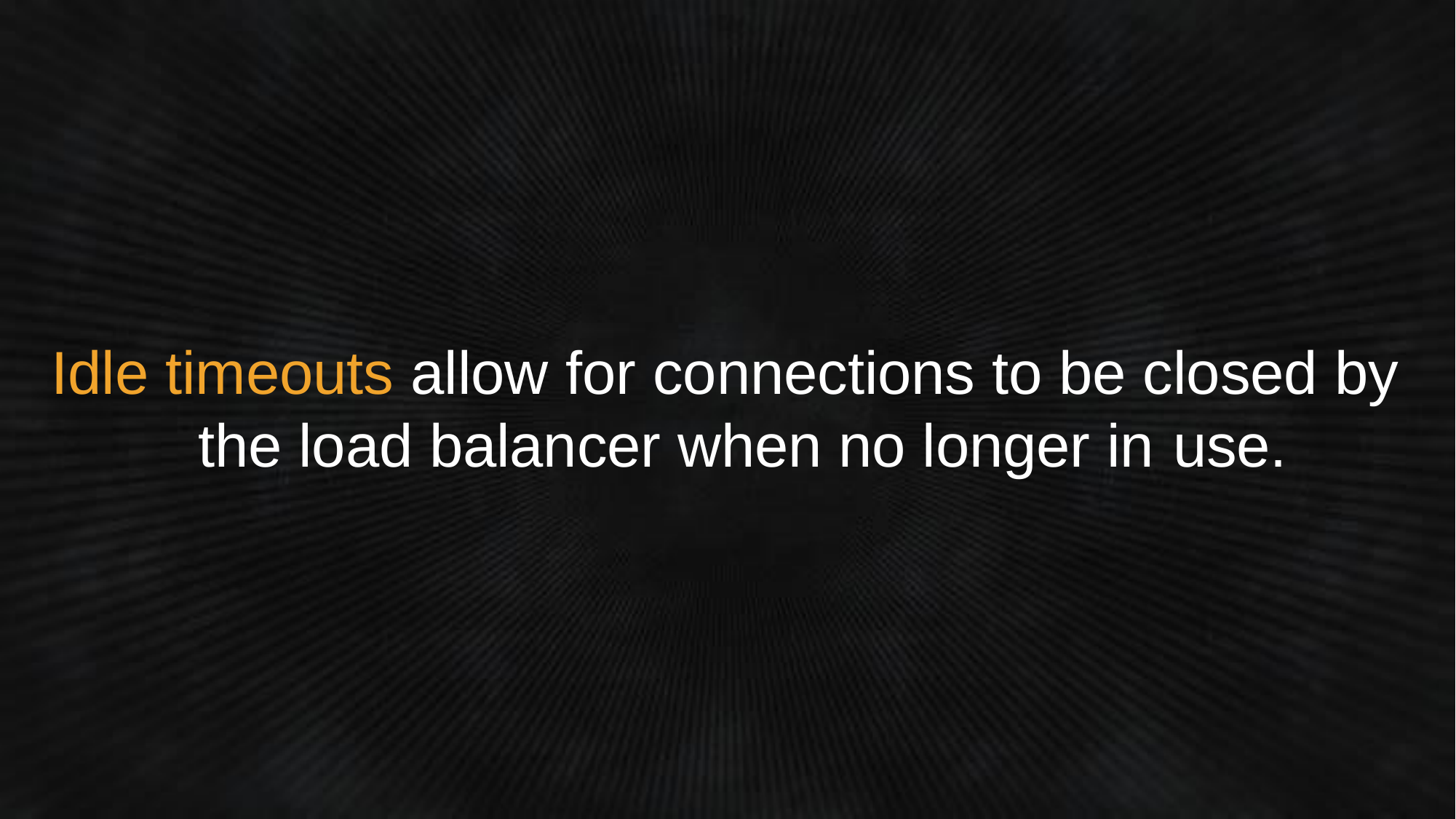

# Idle timeouts allow for connections to be closed by  the load balancer when no longer in use.